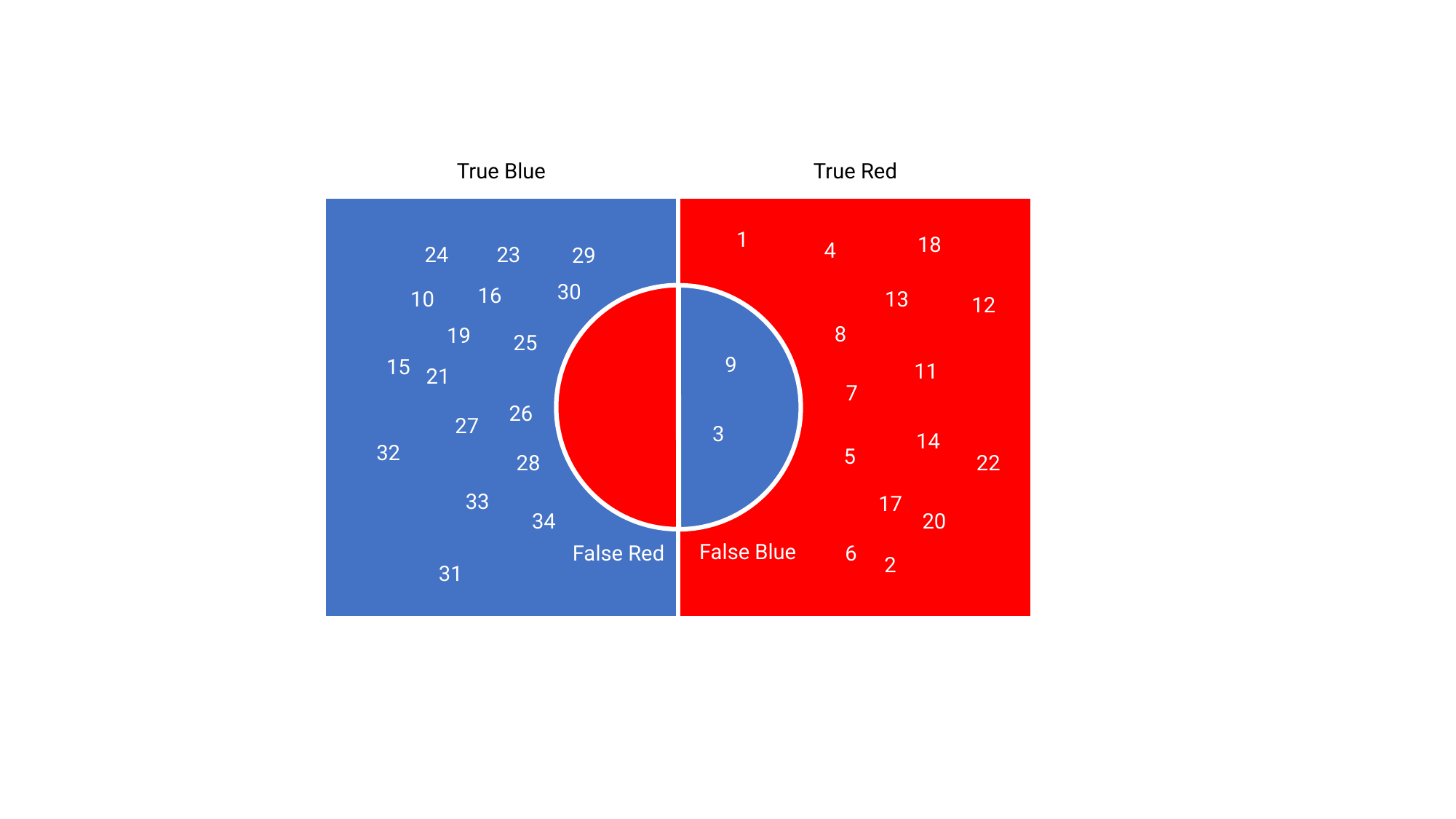

True Blue
True Red

1
18
4
23
24
29
30
16
10
13

12
8
19
25

9
15
11
21
7
26

27
3
14
32
5
22
28
33
17
20
34
False Blue
False Red
6
2
31